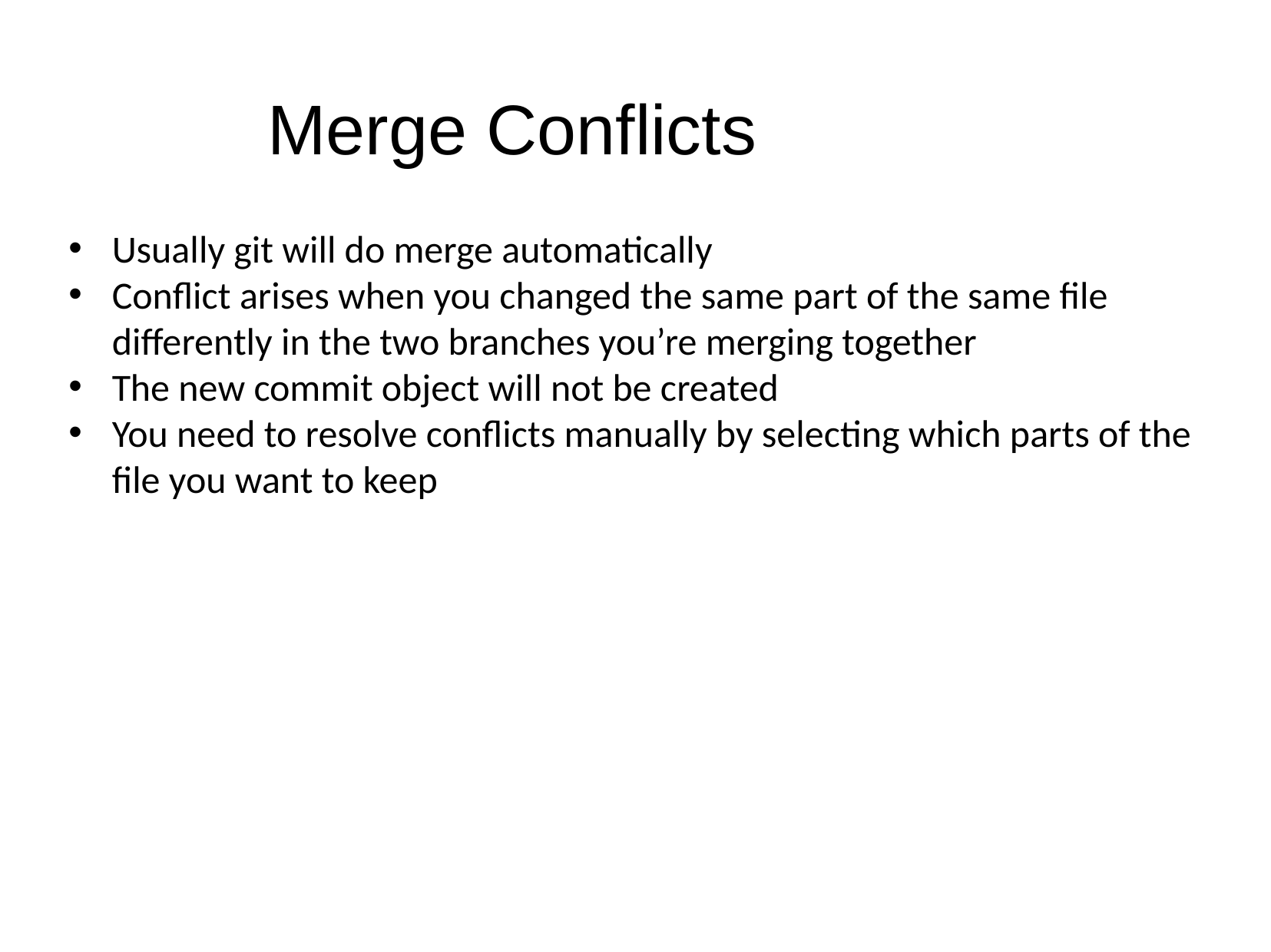

# Merge Conflicts
Usually git will do merge automatically
Conflict arises when you changed the same part of the same file differently in the two branches you’re merging together
The new commit object will not be created
You need to resolve conflicts manually by selecting which parts of the file you want to keep